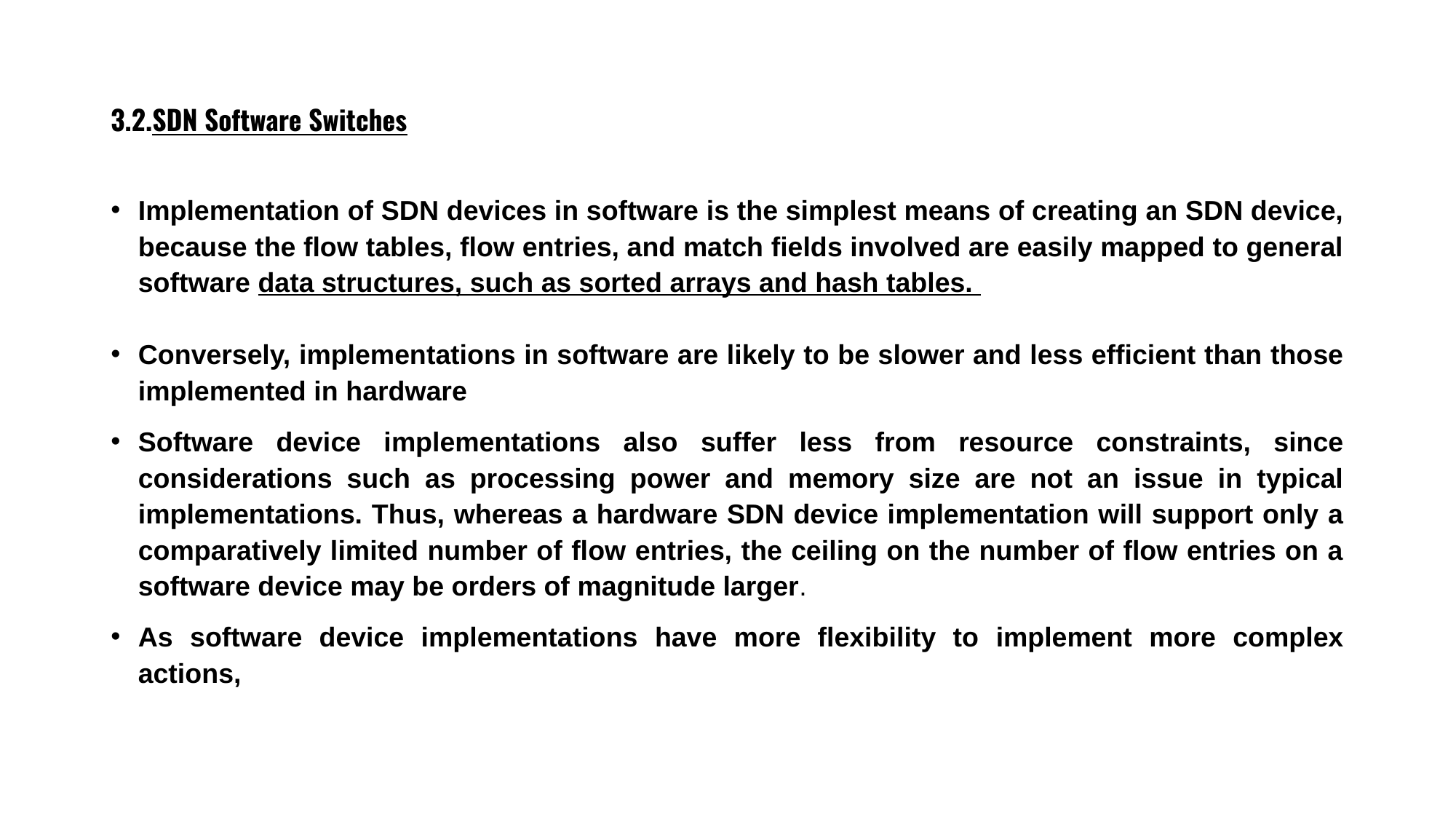

# 3.2.SDN Software Switches
Implementation of SDN devices in software is the simplest means of creating an SDN device, because the flow tables, flow entries, and match fields involved are easily mapped to general software data structures, such as sorted arrays and hash tables.

Conversely, implementations in software are likely to be slower and less efficient than those implemented in hardware
Software device implementations also suffer less from resource constraints, since considerations such as processing power and memory size are not an issue in typical implementations. Thus, whereas a hardware SDN device implementation will support only a comparatively limited number of flow entries, the ceiling on the number of flow entries on a software device may be orders of magnitude larger.
As software device implementations have more flexibility to implement more complex actions,